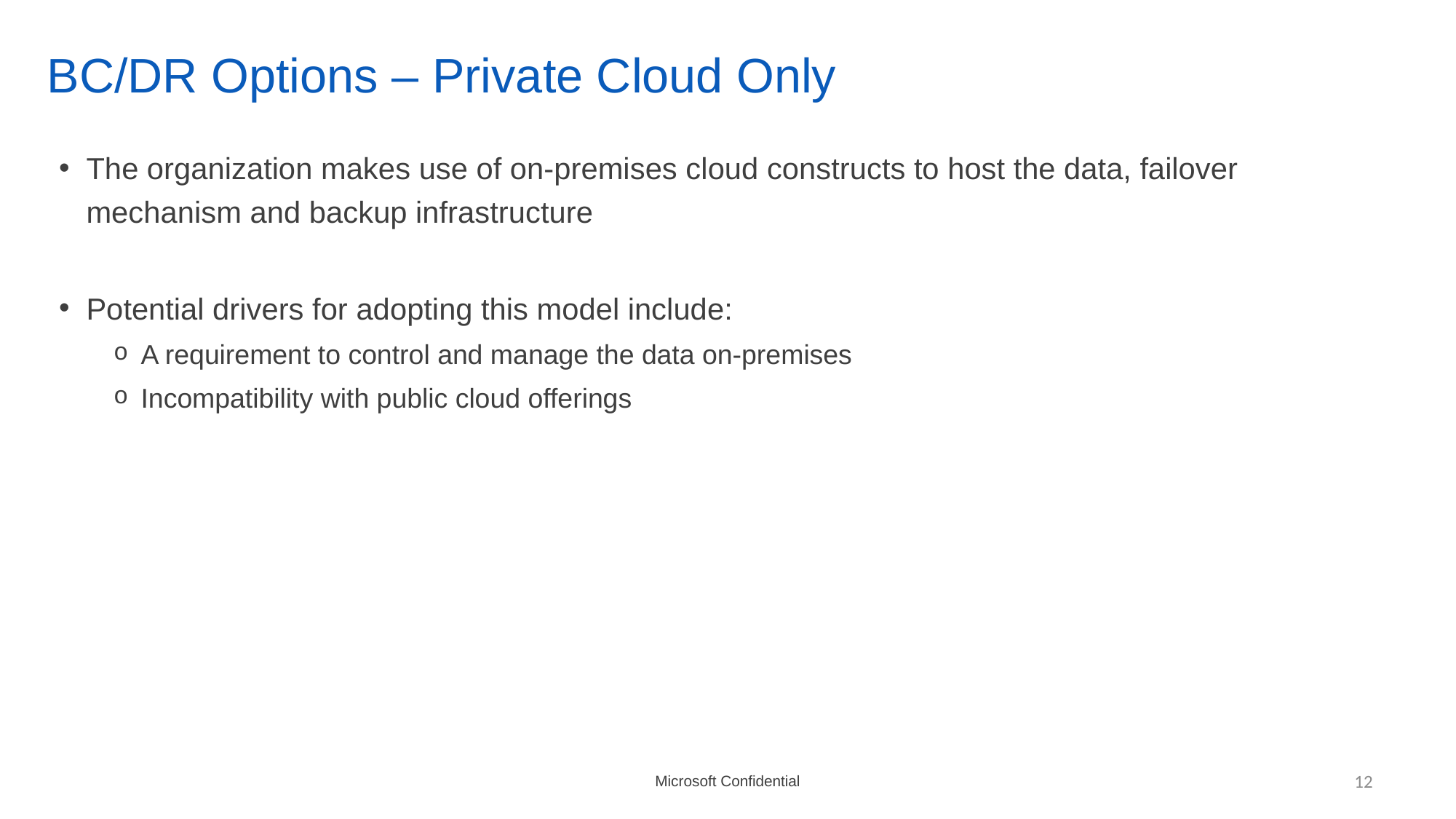

# BC/DR Options – Private Cloud Only
The organization makes use of on-premises cloud constructs to host the data, failover mechanism and backup infrastructure

Potential drivers for adopting this model include:
A requirement to control and manage the data on-premises
Incompatibility with public cloud offerings

12